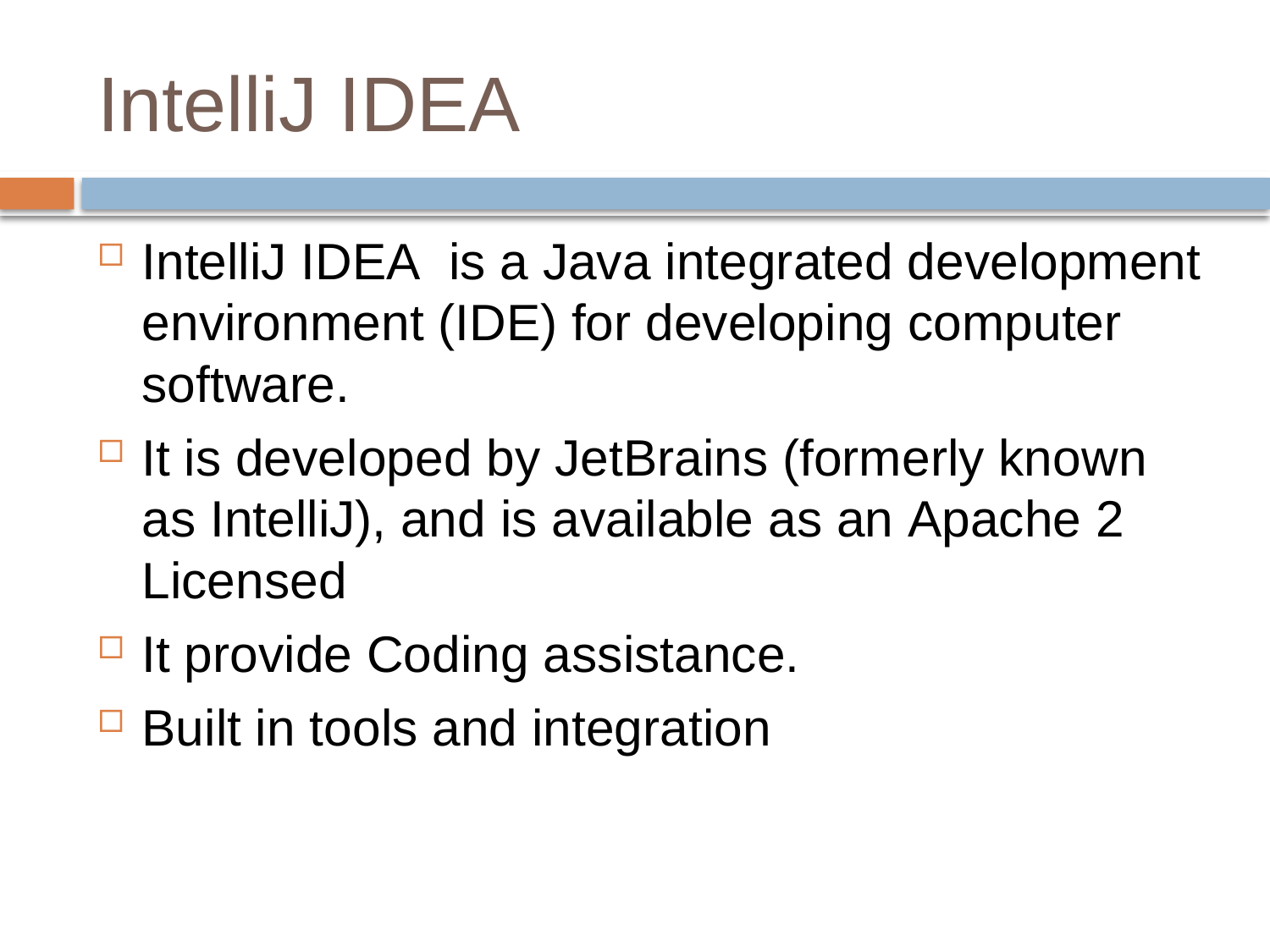

# IntelliJ IDEA
IntelliJ IDEA  is a Java integrated development environment (IDE) for developing computer software.
It is developed by JetBrains (formerly known as IntelliJ), and is available as an Apache 2 Licensed
It provide Coding assistance.
Built in tools and integration